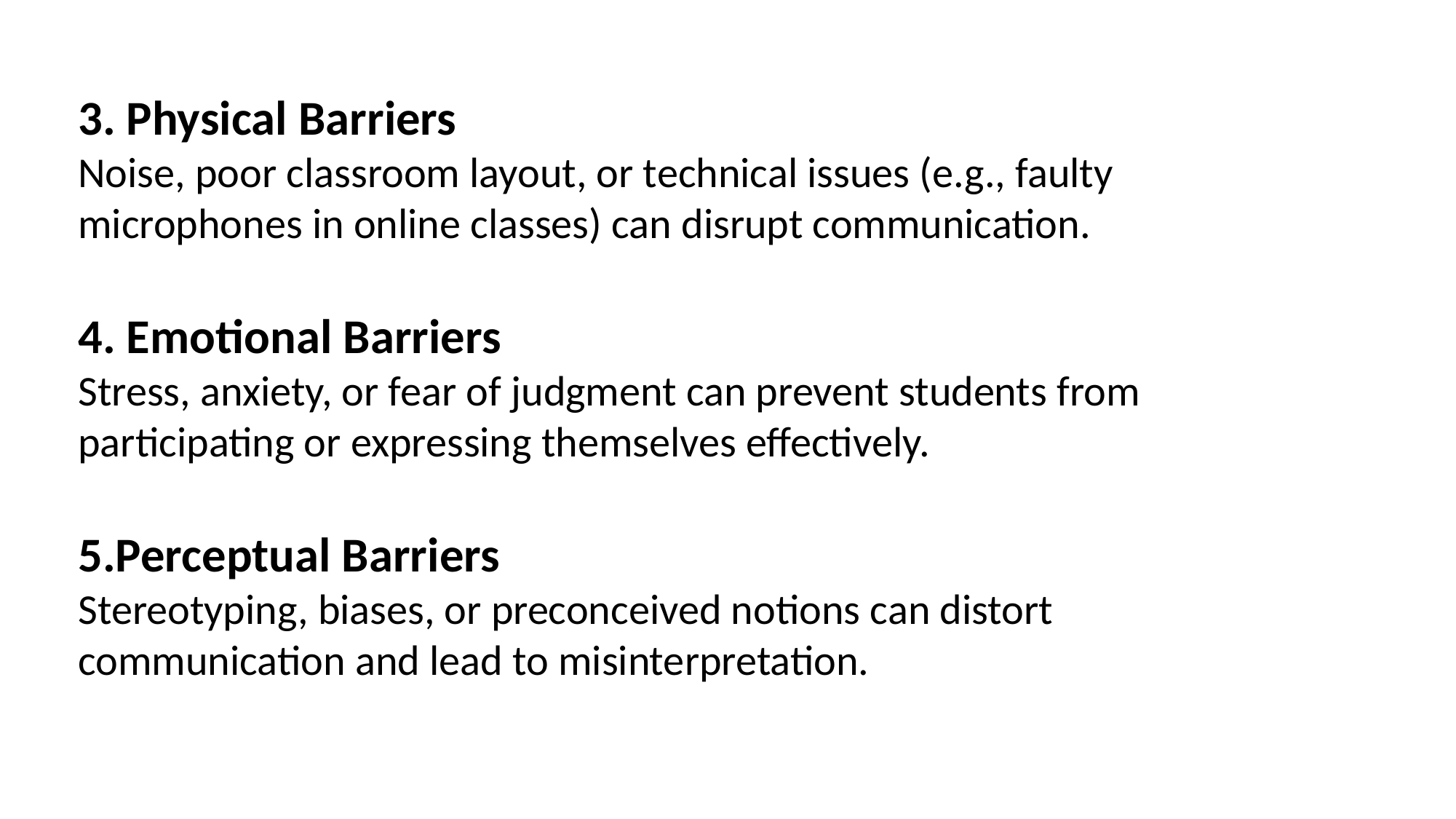

3. Physical Barriers
Noise, poor classroom layout, or technical issues (e.g., faulty microphones in online classes) can disrupt communication.
4. Emotional Barriers
Stress, anxiety, or fear of judgment can prevent students from participating or expressing themselves effectively.
5.Perceptual Barriers
Stereotyping, biases, or preconceived notions can distort communication and lead to misinterpretation.